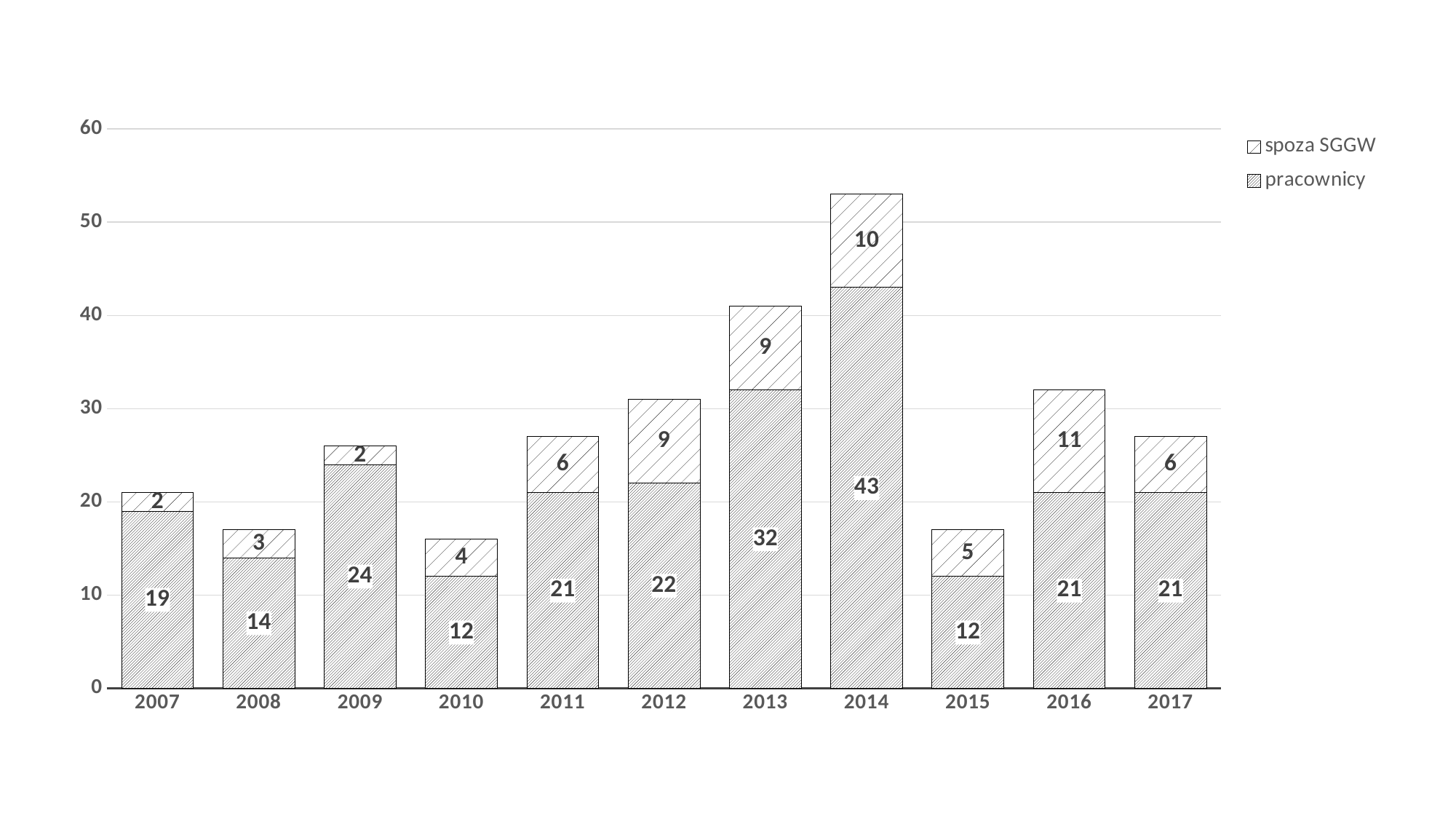

### Chart

| Category | pracownicy | spoza SGGW |
|---|---|---|
| 2007 | 19.0 | 2.0 |
| 2008 | 14.0 | 3.0 |
| 2009 | 24.0 | 2.0 |
| 2010 | 12.0 | 4.0 |
| 2011 | 21.0 | 6.0 |
| 2012 | 22.0 | 9.0 |
| 2013 | 32.0 | 9.0 |
| 2014 | 43.0 | 10.0 |
| 2015 | 12.0 | 5.0 |
| 2016 | 21.0 | 11.0 |
| 2017 | 21.0 | 6.0 |